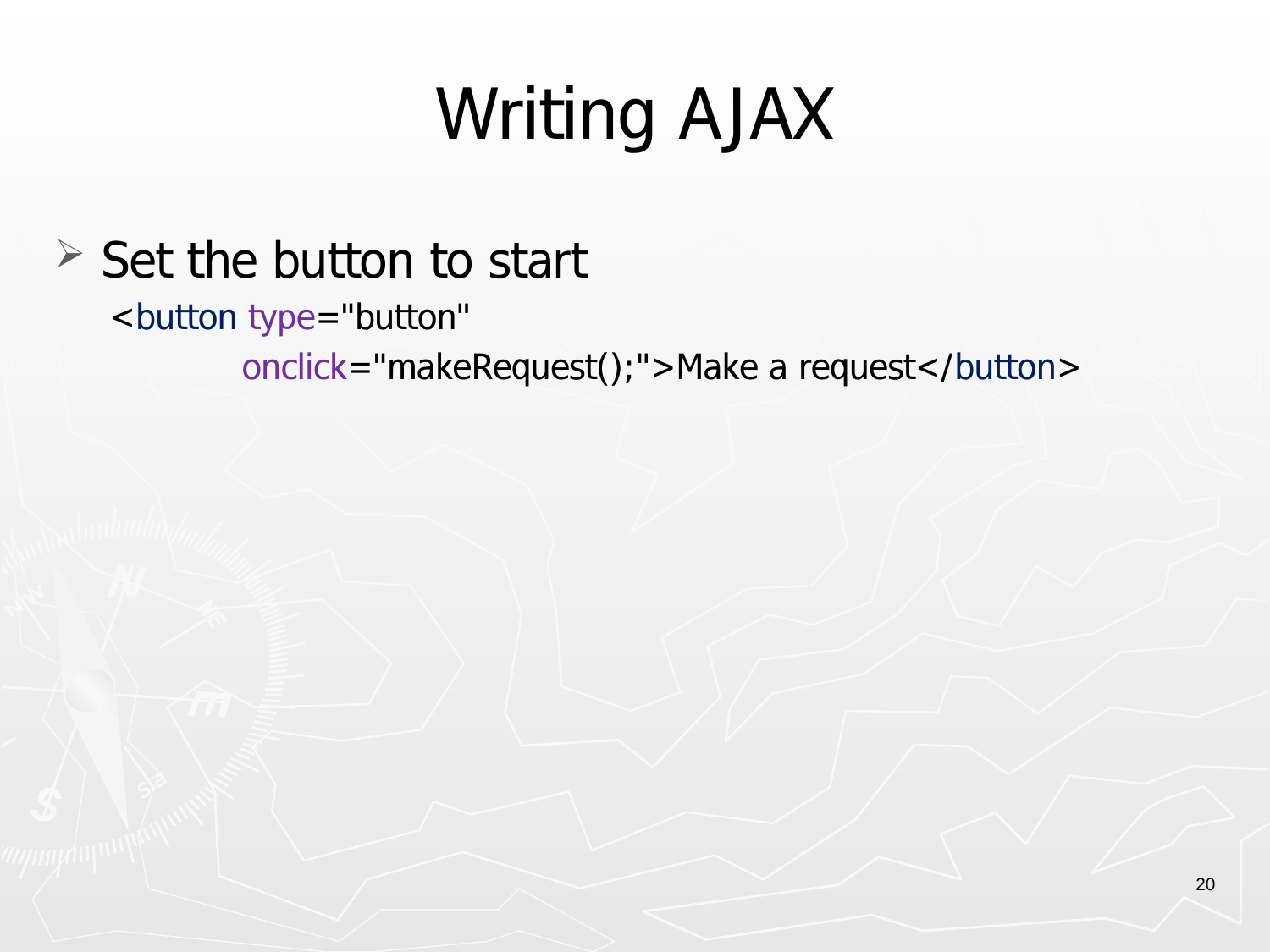

# Writing AJAX
Set the button to start
<button type="button"
            onclick="makeRequest();">Make a request</button>

20